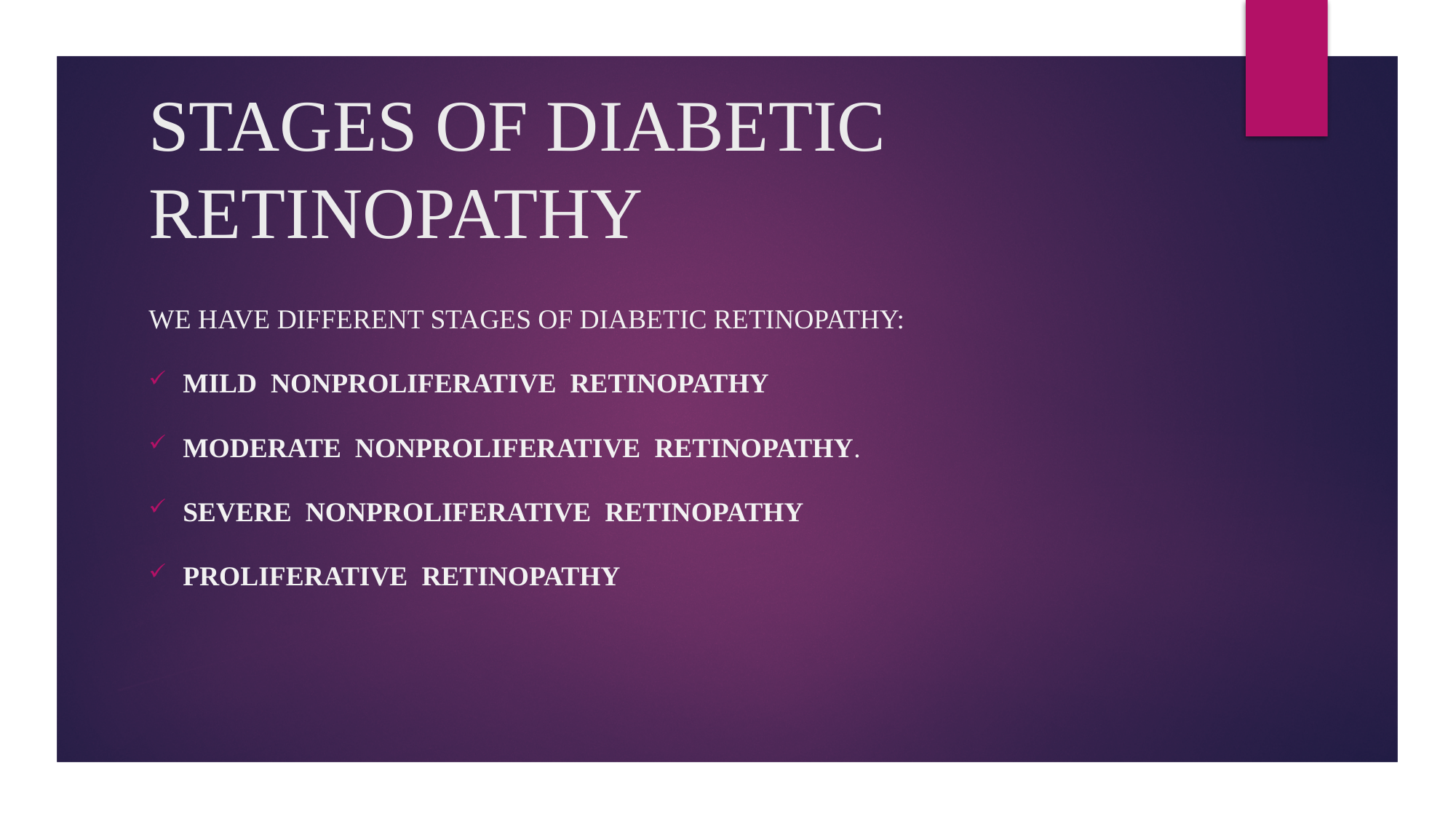

# STAGES OF DIABETIC RETINOPATHY
We HAVE DIFFERENT STAGES OF DIABETIC RETINOPATHY:
Mild  Nonproliferative  Retinopathy
Moderate  Nonproliferative  Retinopathy.
Severe  Nonproliferative  Retinopathy
Proliferative  Retinopathy